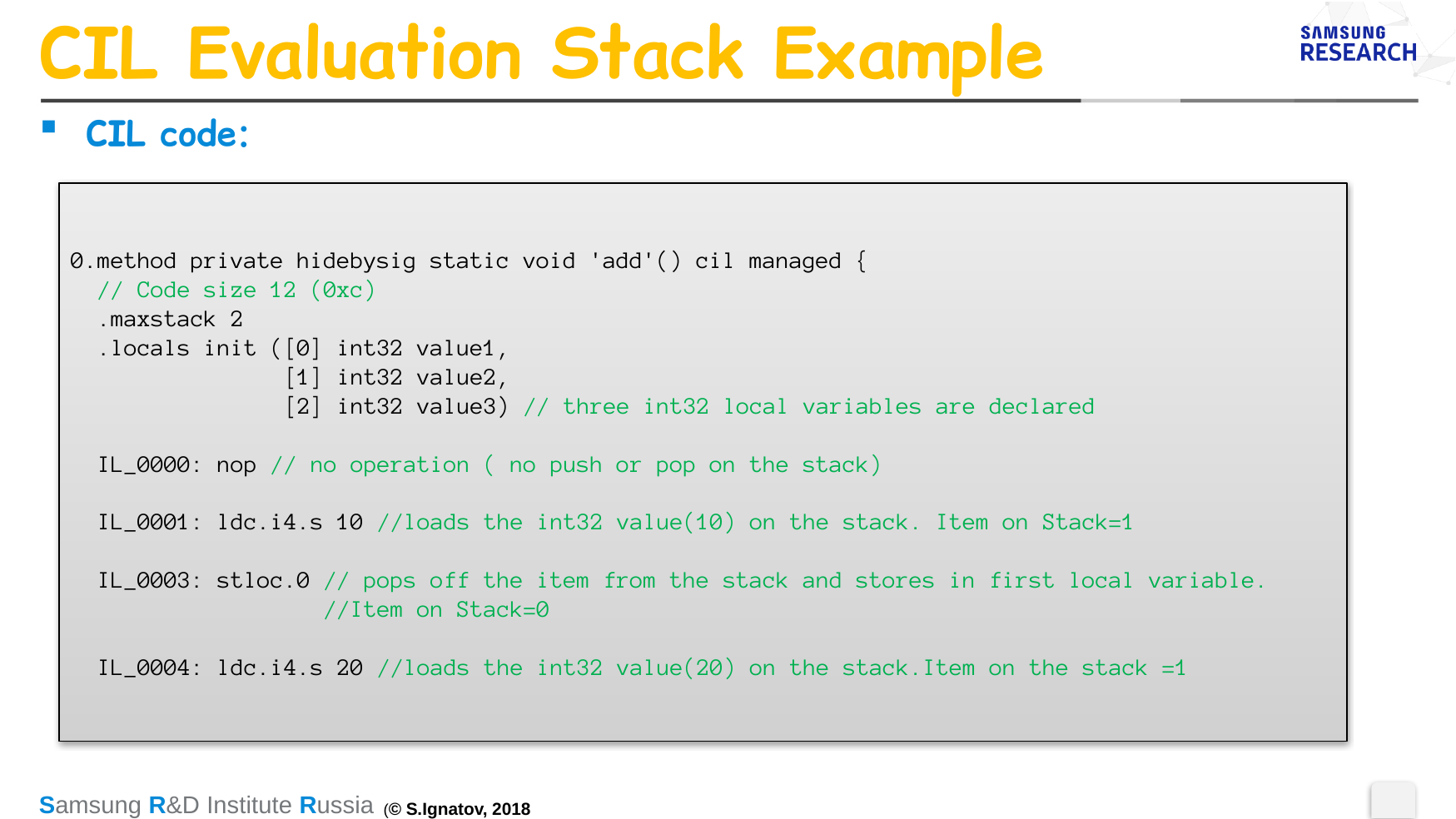

# CIL Evaluation Stack Example
CIL code:
0.method private hidebysig static void 'add'() cil managed {
  // Code size 12 (0xc)
  .maxstack 2
  .locals init ([0] int32 value1,
                [1] int32 value2,
                [2] int32 value3) // three int32 local variables are declared

  IL_0000: nop // no operation ( no push or pop on the stack)

  IL_0001: ldc.i4.s 10 //loads the int32 value(10) on the stack. Item on Stack=1

  IL_0003: stloc.0 // pops off the item from the stack and stores in first local variable.
                   //Item on Stack=0

  IL_0004: ldc.i4.s 20 //loads the int32 value(20) on the stack.Item on the stack =1
(© S.Ignatov, 2018